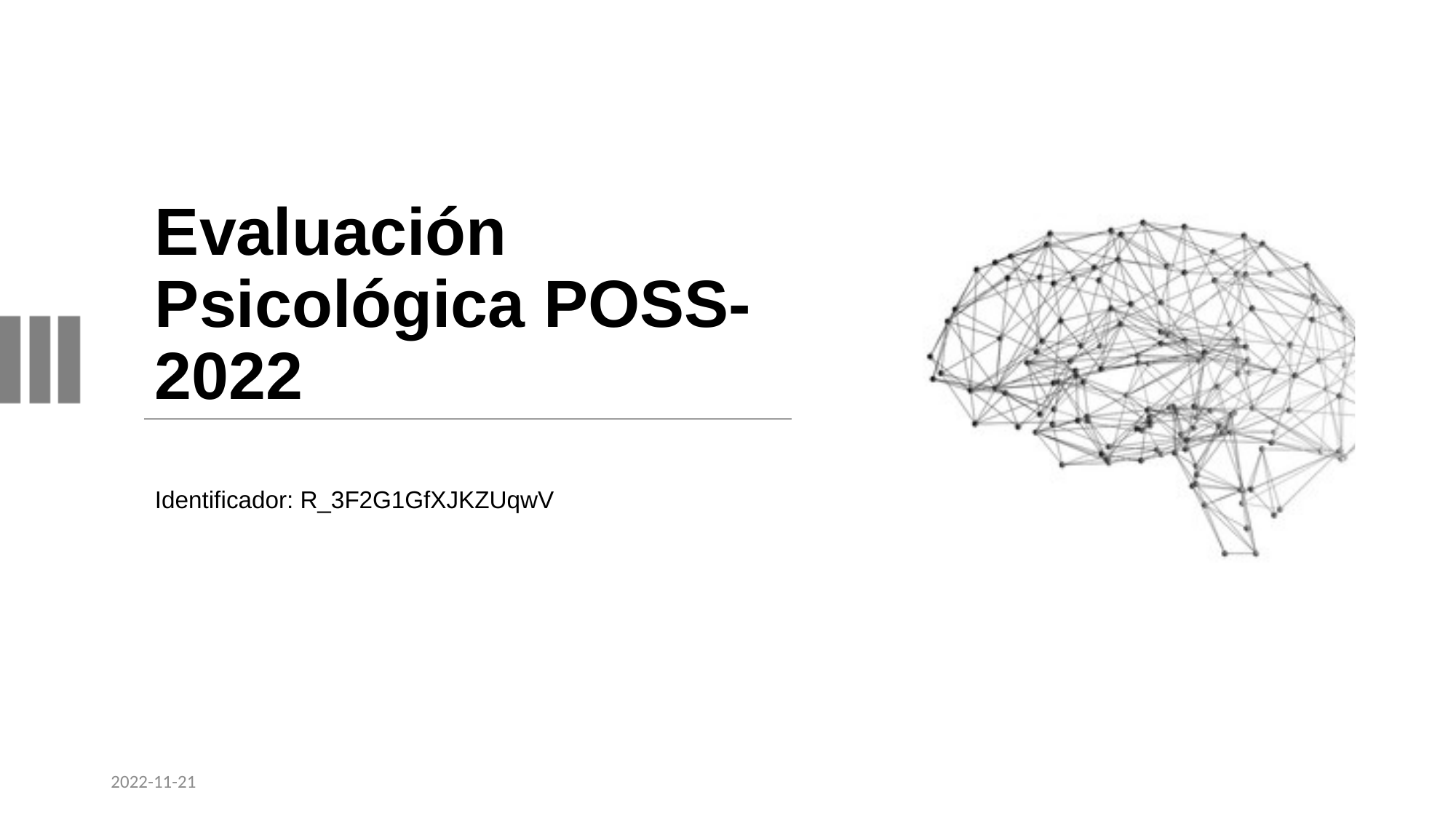

# Evaluación Psicológica POSS-2022
Identificador: R_3F2G1GfXJKZUqwV
2022-11-21